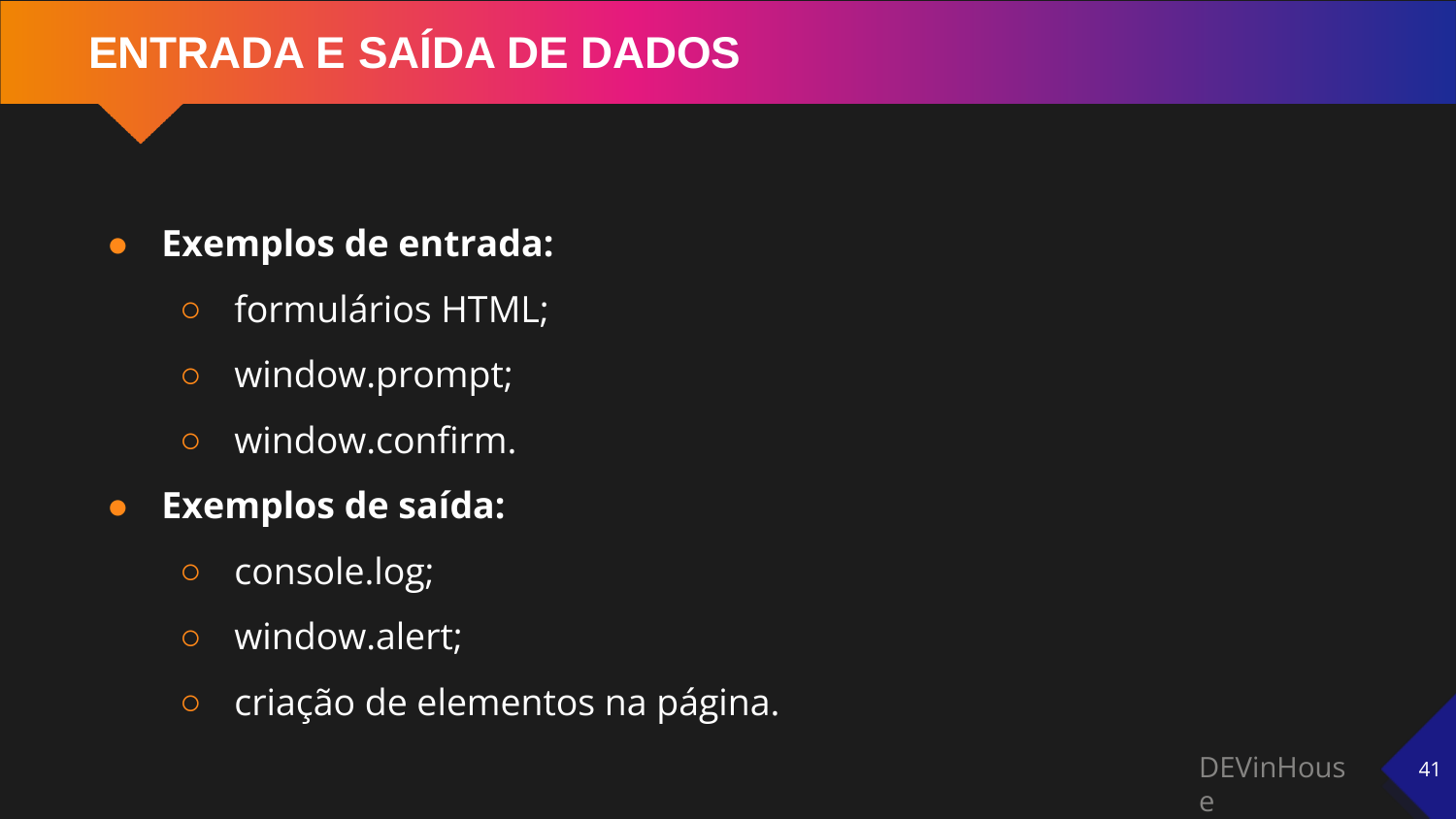

# ENTRADA E SAÍDA DE DADOS
Exemplos de entrada:
formulários HTML;
window.prompt;
window.confirm.
Exemplos de saída:
console.log;
window.alert;
criação de elementos na página.
41